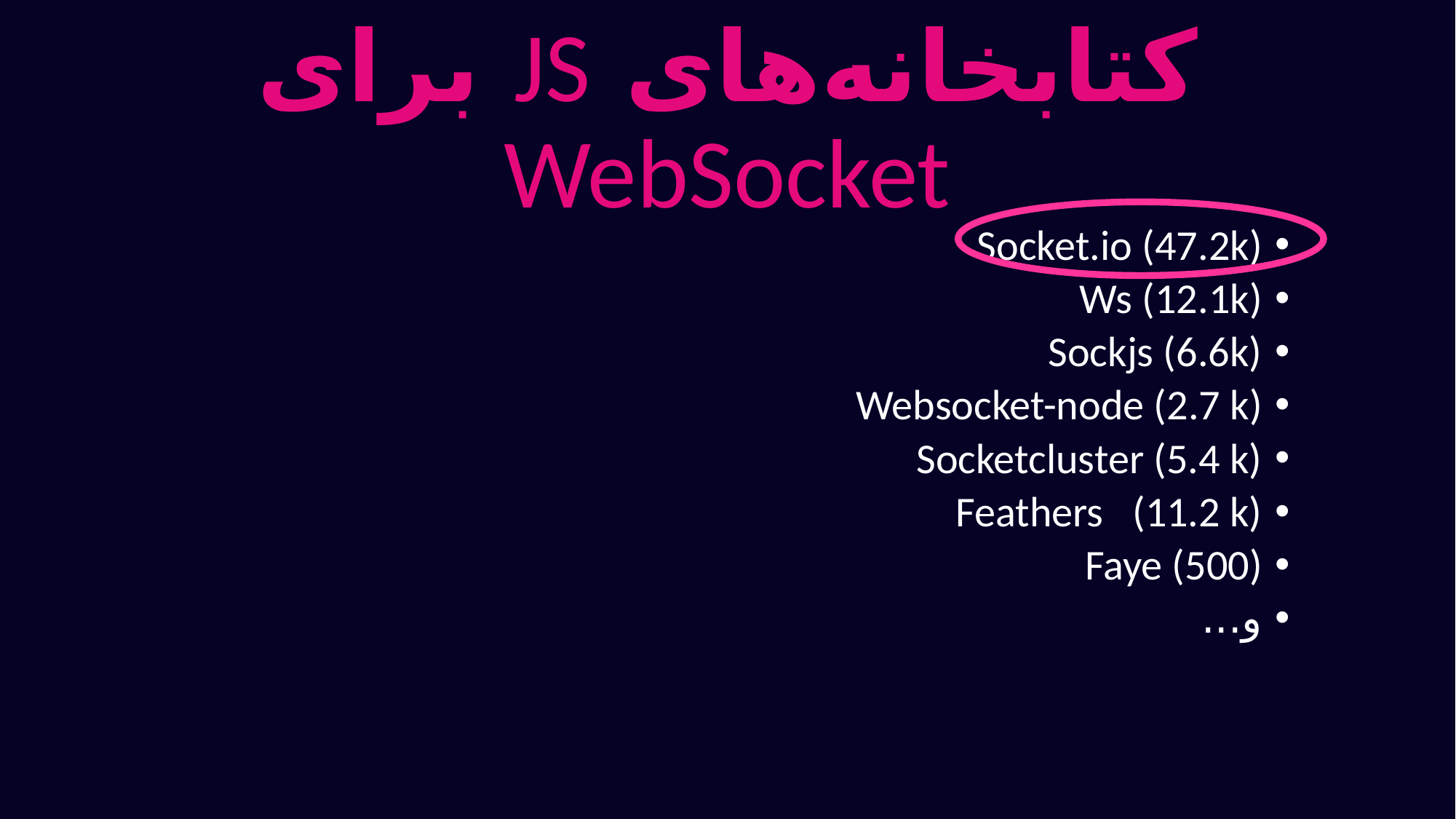

# کتابخانه‌های JS برای WebSocket

Socket.io (47.2k)
Ws (12.1k)
Sockjs (6.6k)
Websocket-node (2.7 k)
Socketcluster (5.4 k)
Feathers   (11.2 k)
Faye (500)
و...